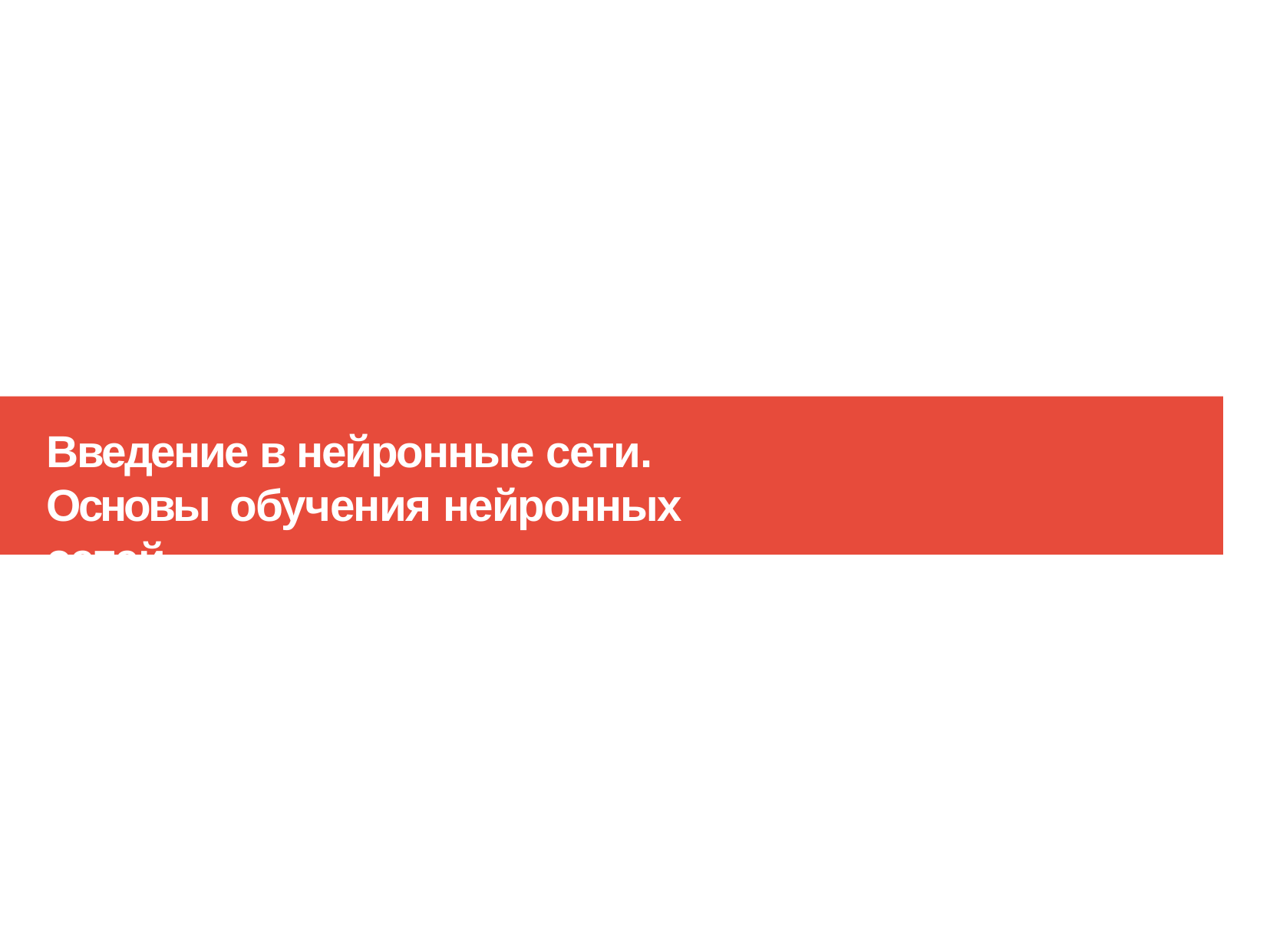

# Введение в нейронные сети. Основы  обучения нейронных сетей.